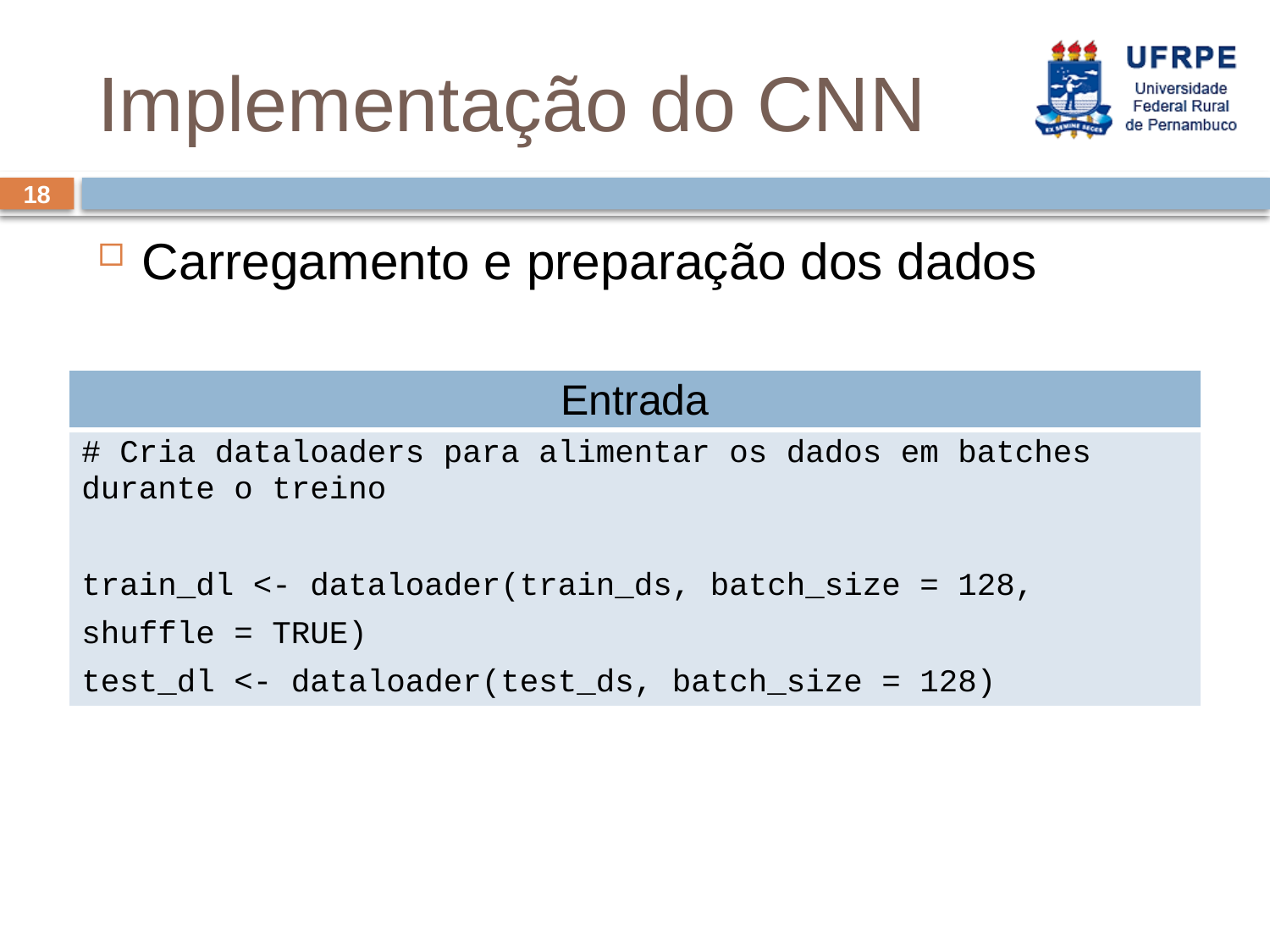

# Implementação do CNN
18
Carregamento e preparação dos dados
| Entrada |
| --- |
| # Cria dataloaders para alimentar os dados em batches durante o treino train\_dl <- dataloader(train\_ds, batch\_size = 128, shuffle = TRUE) test\_dl <- dataloader(test\_ds, batch\_size = 128) |